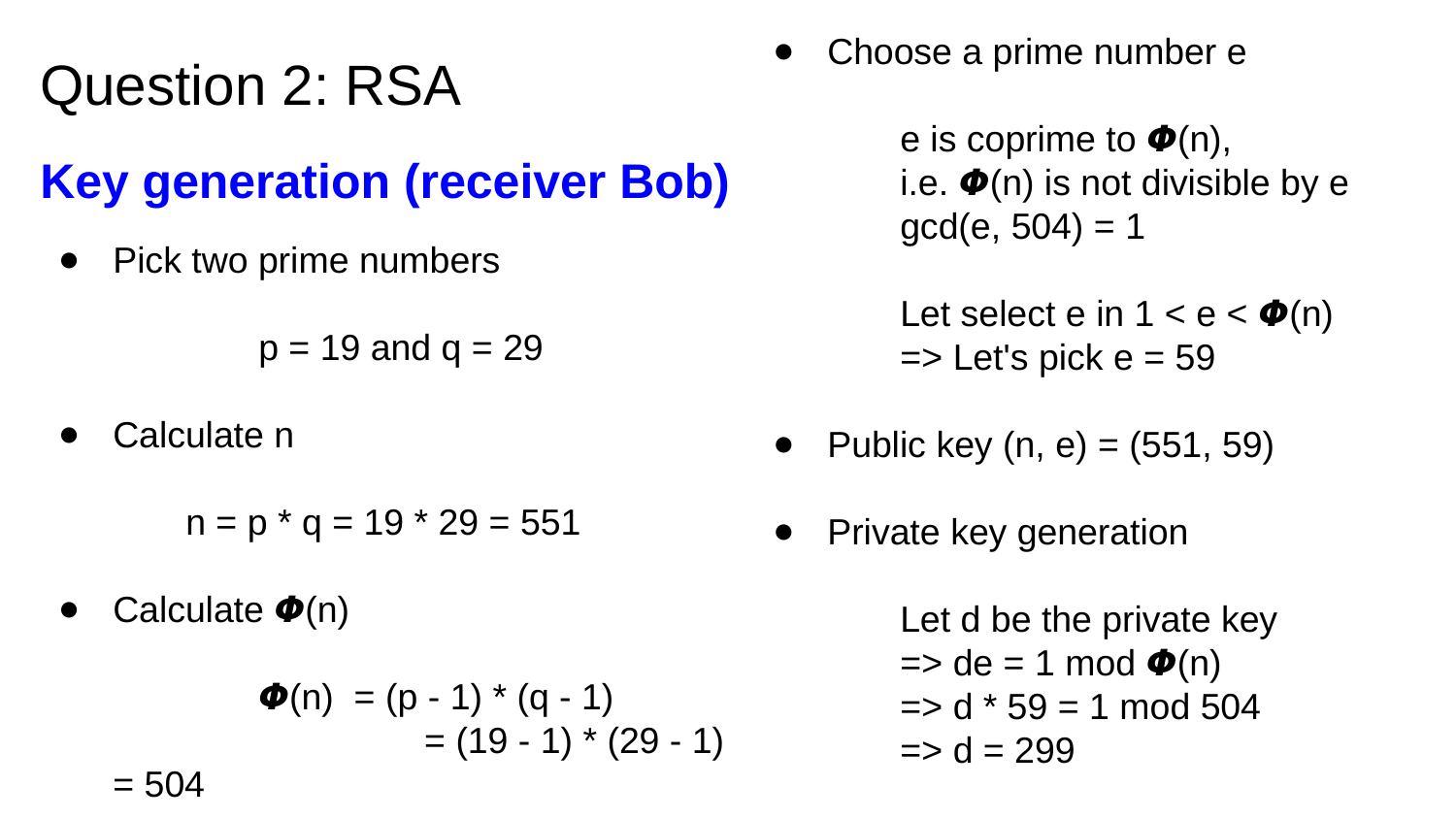

Choose a prime number e

e is coprime to 𝞥(n),
i.e. 𝞥(n) is not divisible by e
gcd(e, 504) = 1

Let select e in 1 < e < 𝞥(n)
=> Let's pick e = 59

Public key (n, e) = (551, 59)

Private key generation

Let d be the private key
=> de = 1 mod 𝞥(n)
=> d * 59 = 1 mod 504
=> d = 299

# Question 2: RSA
Key generation (receiver Bob)

Pick two prime numbers

	p = 19 and q = 29

Calculate n

n = p * q = 19 * 29 = 551

Calculate 𝞥(n)

	𝞥(n)  = (p - 1) * (q - 1)
   		  = (19 - 1) * (29 - 1) = 504